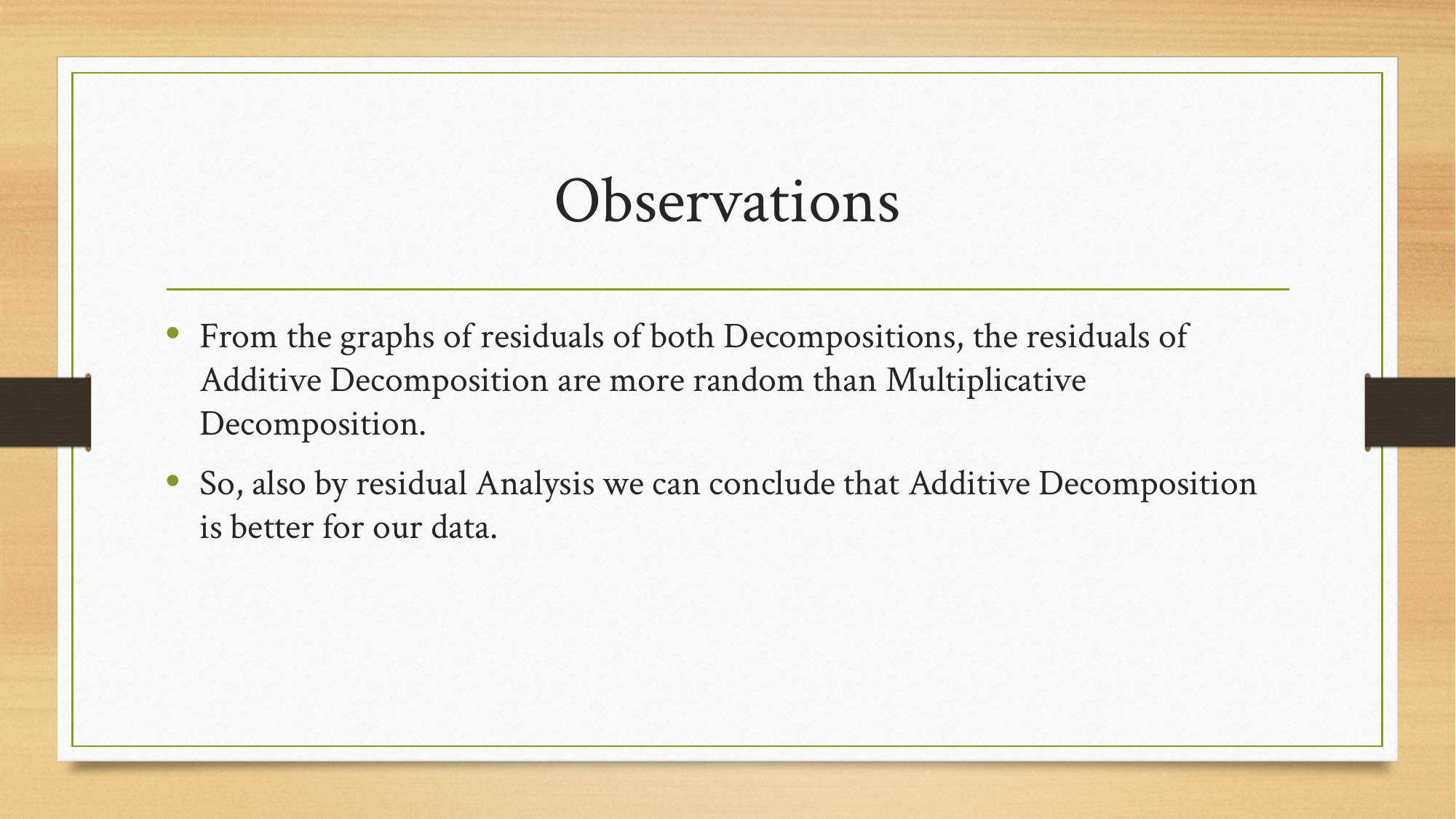

# Observations
From the graphs of residuals of both Decompositions, the residuals of Additive Decomposition are more random than Multiplicative Decomposition.
So, also by residual Analysis we can conclude that Additive Decomposition is better for our data.